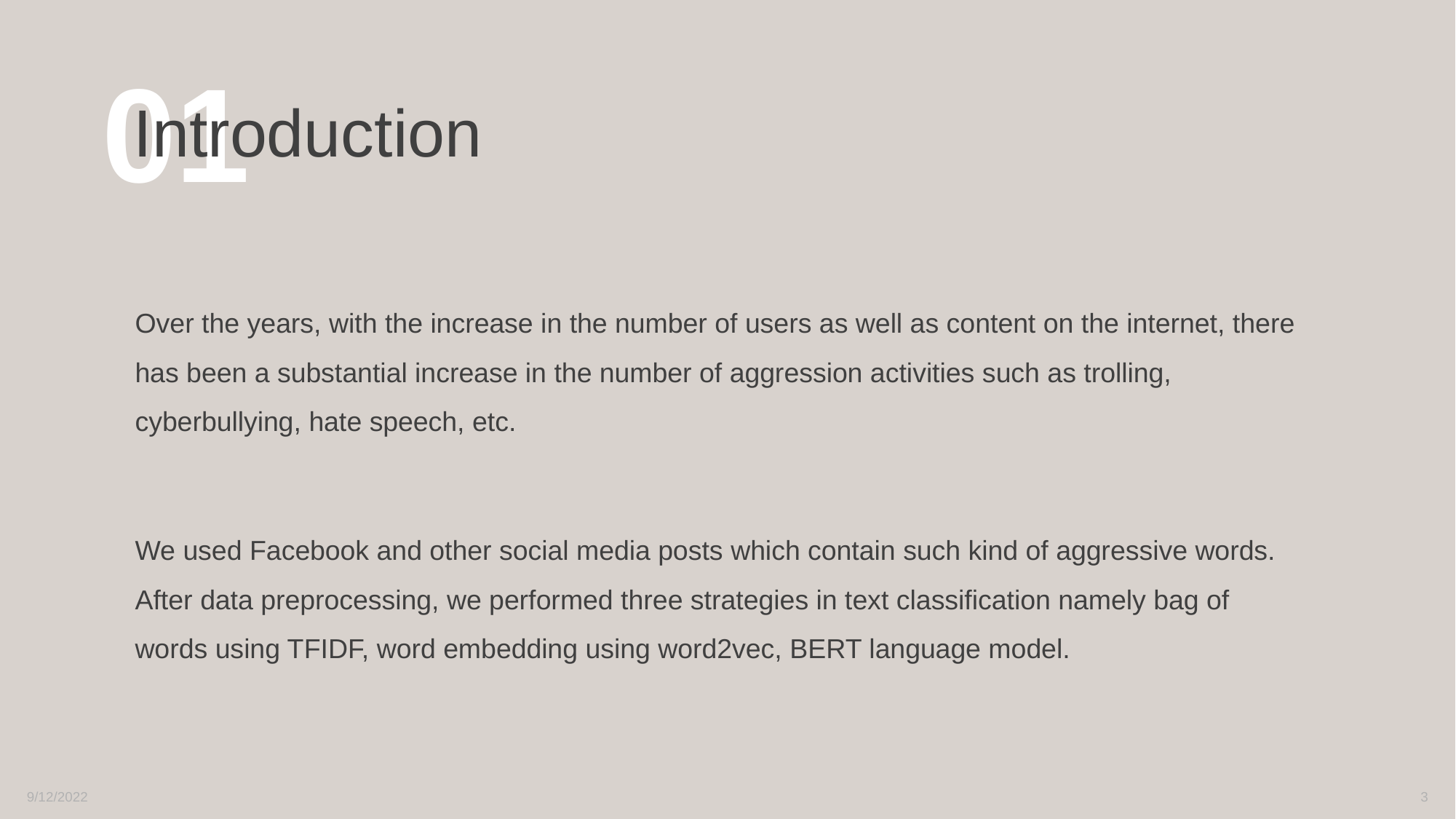

# Introduction
01

Over the years, with the increase in the number of users as well as content on the internet, there has been a substantial increase in the number of aggression activities such as trolling, cyberbullying, hate speech, etc.

We used Facebook and other social media posts which contain such kind of aggressive words. After data preprocessing, we performed three strategies in text classification namely bag of words using TFIDF, word embedding using word2vec, BERT language model.
9/12/2022
3